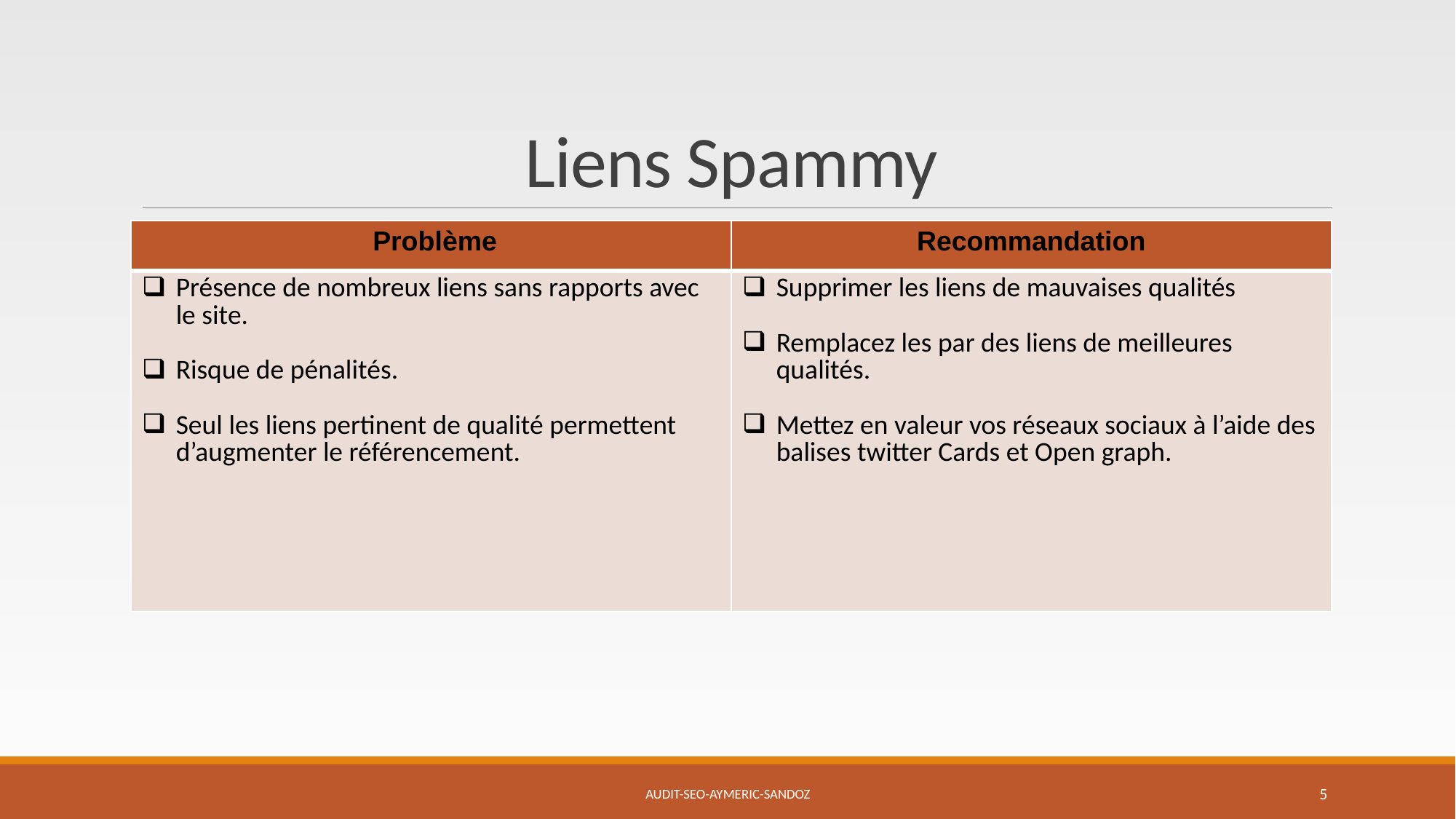

# Liens Spammy
| Problème | Recommandation |
| --- | --- |
| Présence de nombreux liens sans rapports avec le site. Risque de pénalités. Seul les liens pertinent de qualité permettent d’augmenter le référencement. | Supprimer les liens de mauvaises qualités Remplacez les par des liens de meilleures qualités. Mettez en valeur vos réseaux sociaux à l’aide des balises twitter Cards et Open graph. |
Audit-SEO-Aymeric-Sandoz
5